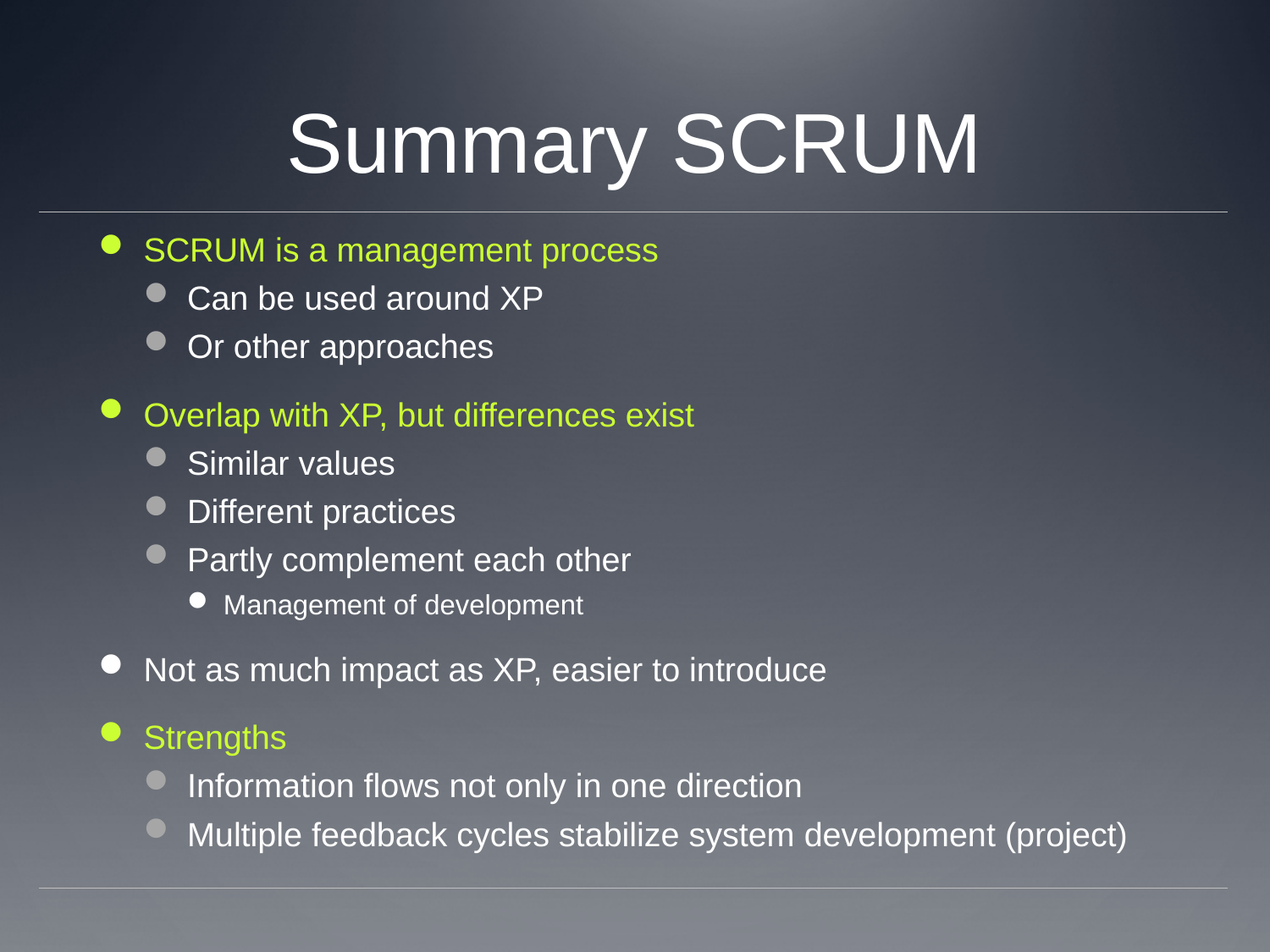

# Summary SCRUM
SCRUM is a management process
Can be used around XP
Or other approaches
Overlap with XP, but differences exist
Similar values
Different practices
Partly complement each other
Management of development
Not as much impact as XP, easier to introduce
Strengths
Information flows not only in one direction
Multiple feedback cycles stabilize system development (project)